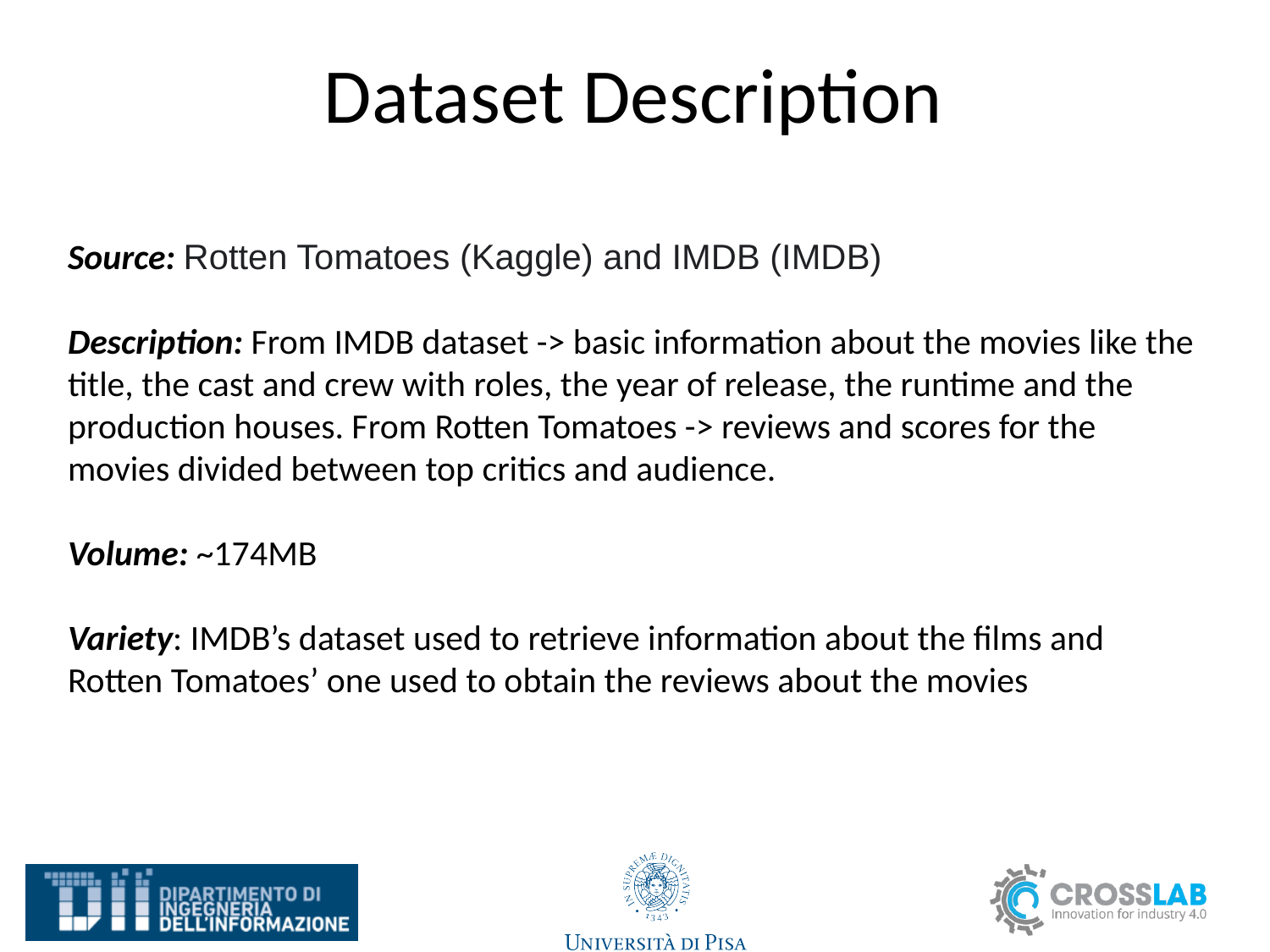

# Dataset Description
Source: Rotten Tomatoes (Kaggle) and IMDB (IMDB)

Description: From IMDB dataset -> basic information about the movies like the title, the cast and crew with roles, the year of release, the runtime and the production houses. From Rotten Tomatoes -> reviews and scores for the movies divided between top critics and audience.

Volume: ~174MB

Variety: IMDB’s dataset used to retrieve information about the films and Rotten Tomatoes’ one used to obtain the reviews about the movies